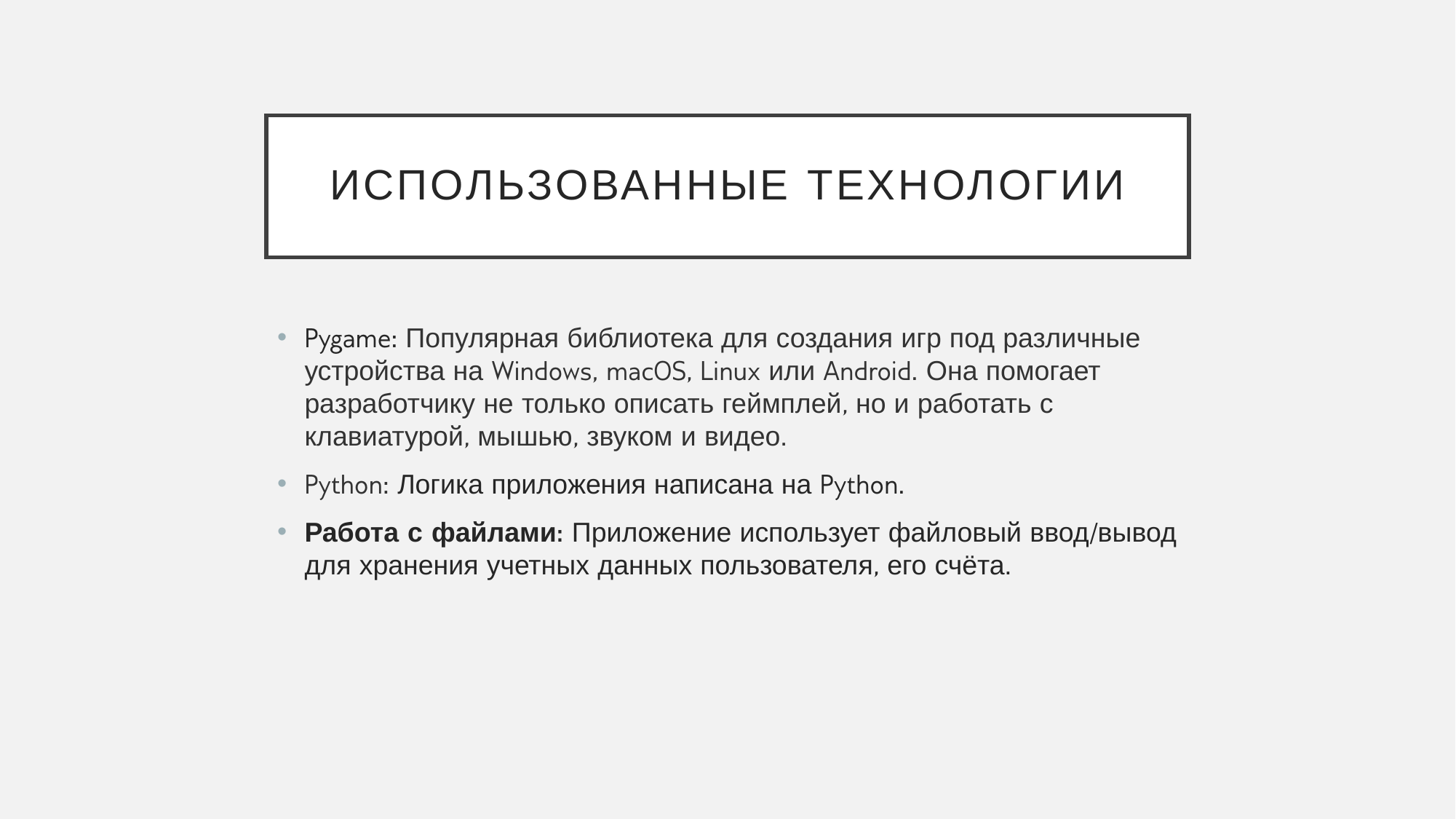

# Использованные технологии
Pygame: Популярная библиотека для создания игр под различные устройства на Windows, macOS, Linux или Android. Она помогает разработчику не только описать геймплей, но и работать с клавиатурой, мышью, звуком и видео.
Python: Логика приложения написана на Python.
Работа с файлами: Приложение использует файловый ввод/вывод для хранения учетных данных пользователя, его счёта.